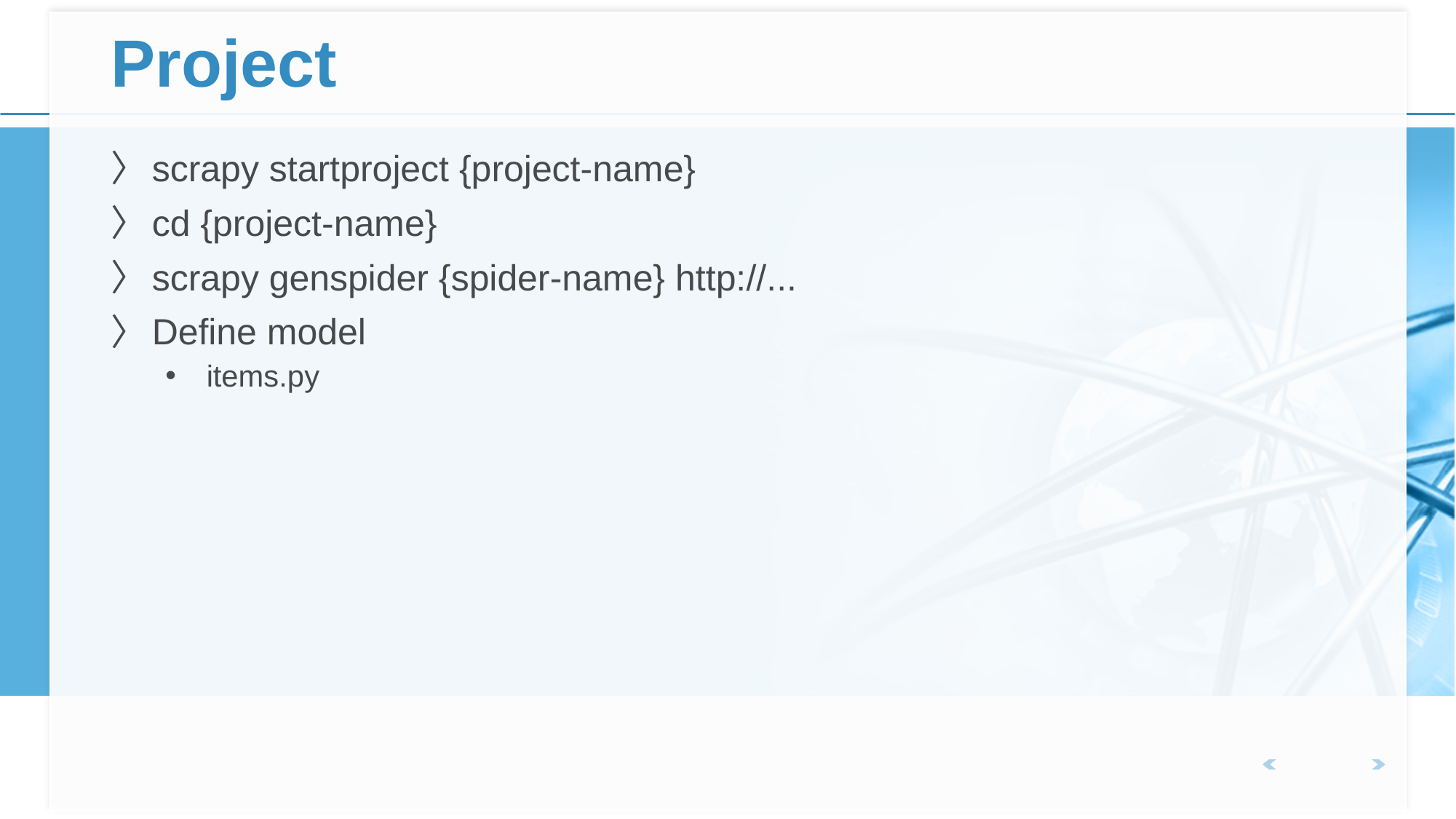

# Project
scrapy startproject {project-name}
cd {project-name}
scrapy genspider {spider-name} http://...
Define model
items.py